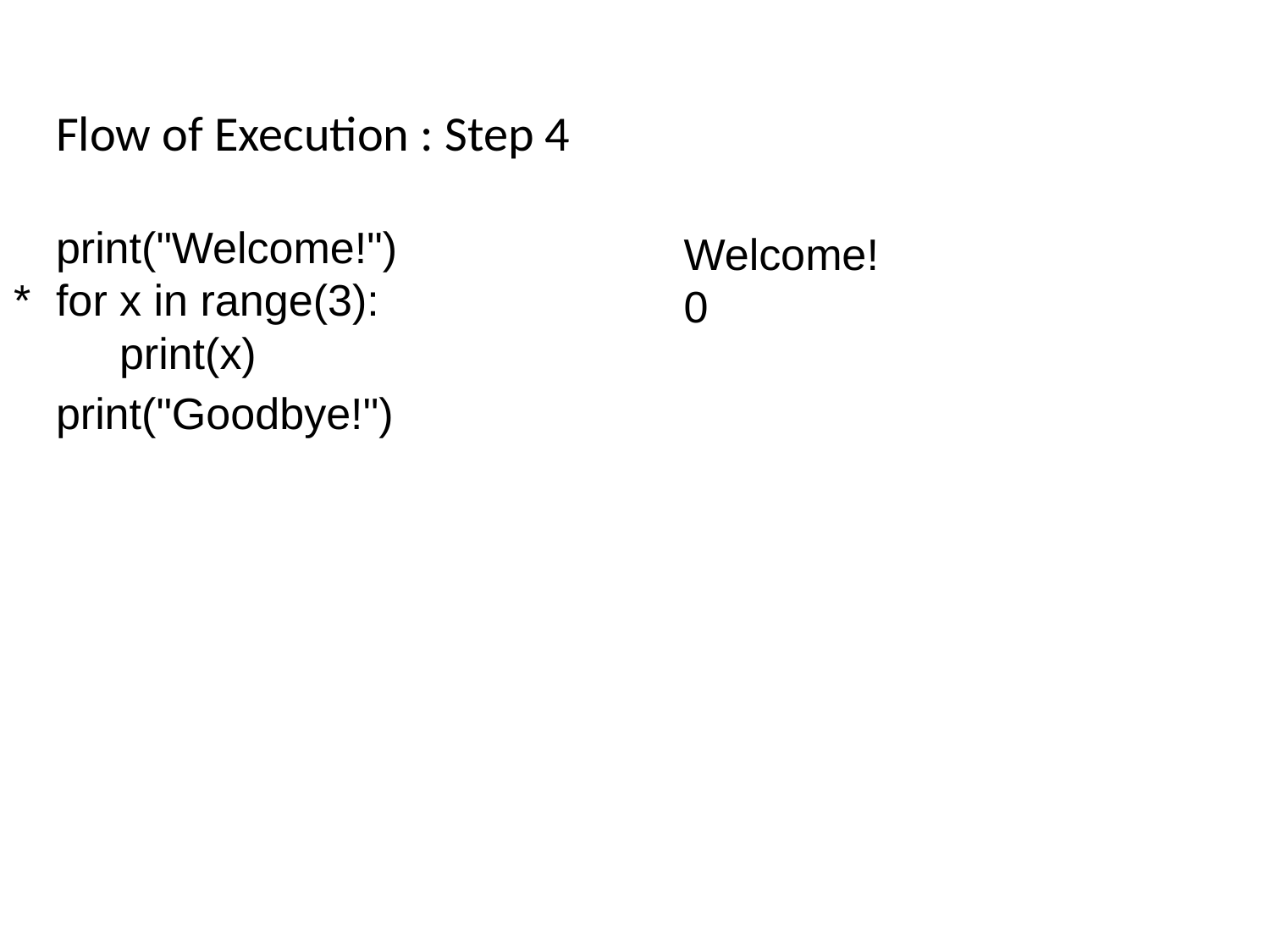

# Flow of Execution : Step 4

*

print("Welcome!")
for x in range(3):
print(x)
print("Goodbye!")

Welcome!
0